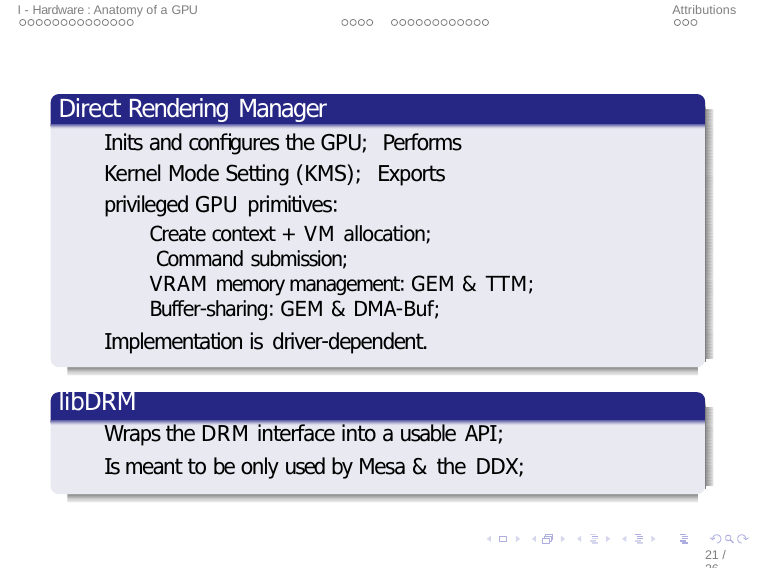

I - Hardware : Anatomy of a GPU
II - Host : The Linux graphics stack
Attributions

DRM and libdrm
Direct Rendering Manager
Inits and configures the GPU;  Performs Kernel Mode Setting (KMS);  Exports privileged GPU primitives:
Create context + VM allocation;  Command submission;
VRAM memory management: GEM & TTM;  Buffer-sharing: GEM & DMA-Buf;
Implementation is driver-dependent.

libDRM
Wraps the DRM interface into a usable API;
Is meant to be only used by Mesa & the DDX;

21 / 36